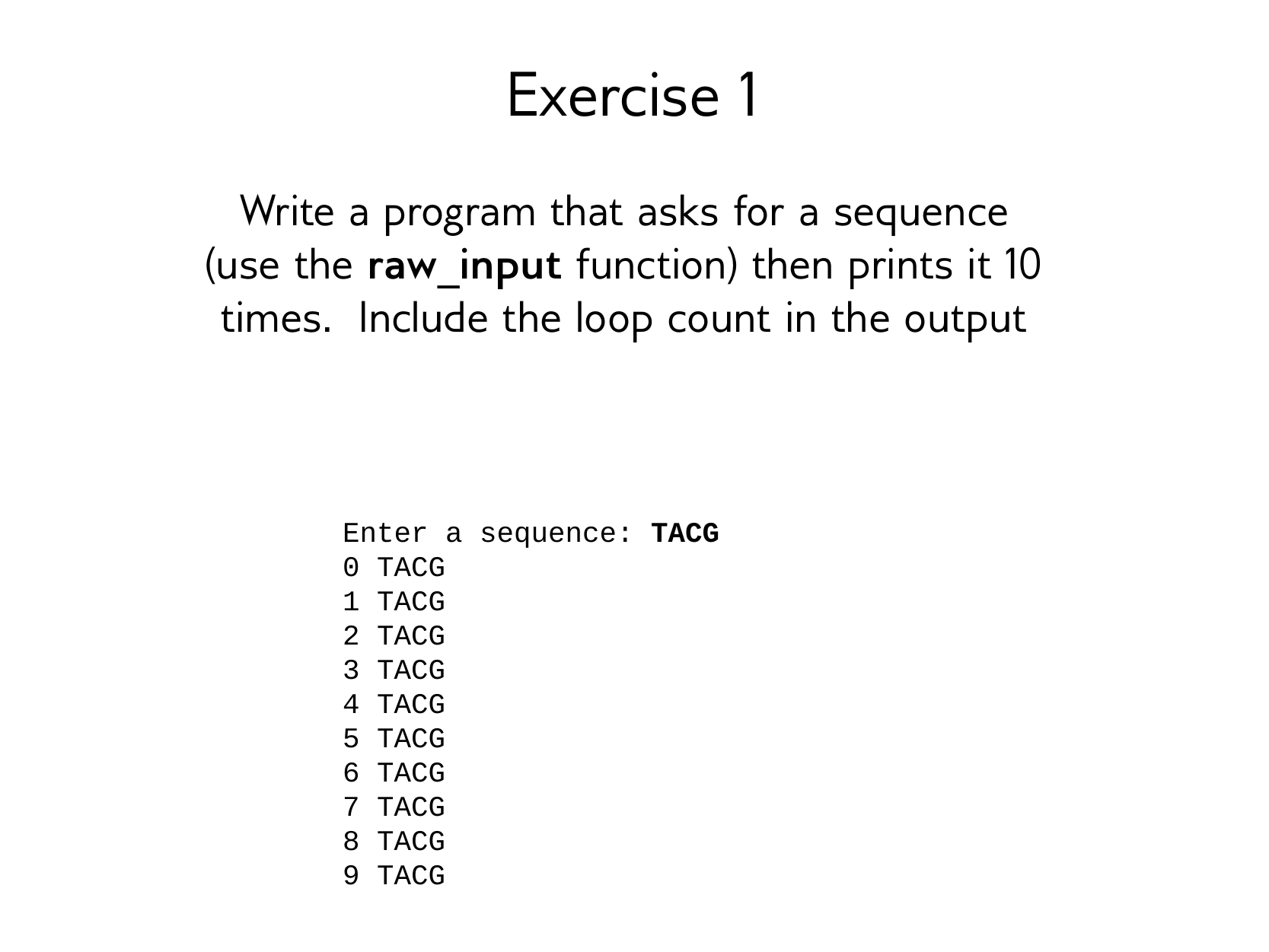

# Exercise 1
Write a program that asks for a sequence
(use the raw_input function) then prints it 10 times.  Include the loop count in the output
Enter a sequence: TACG
0 TACG
1 TACG
2 TACG
3 TACG
4 TACG
5 TACG
6 TACG
7 TACG
8 TACG
9 TACG